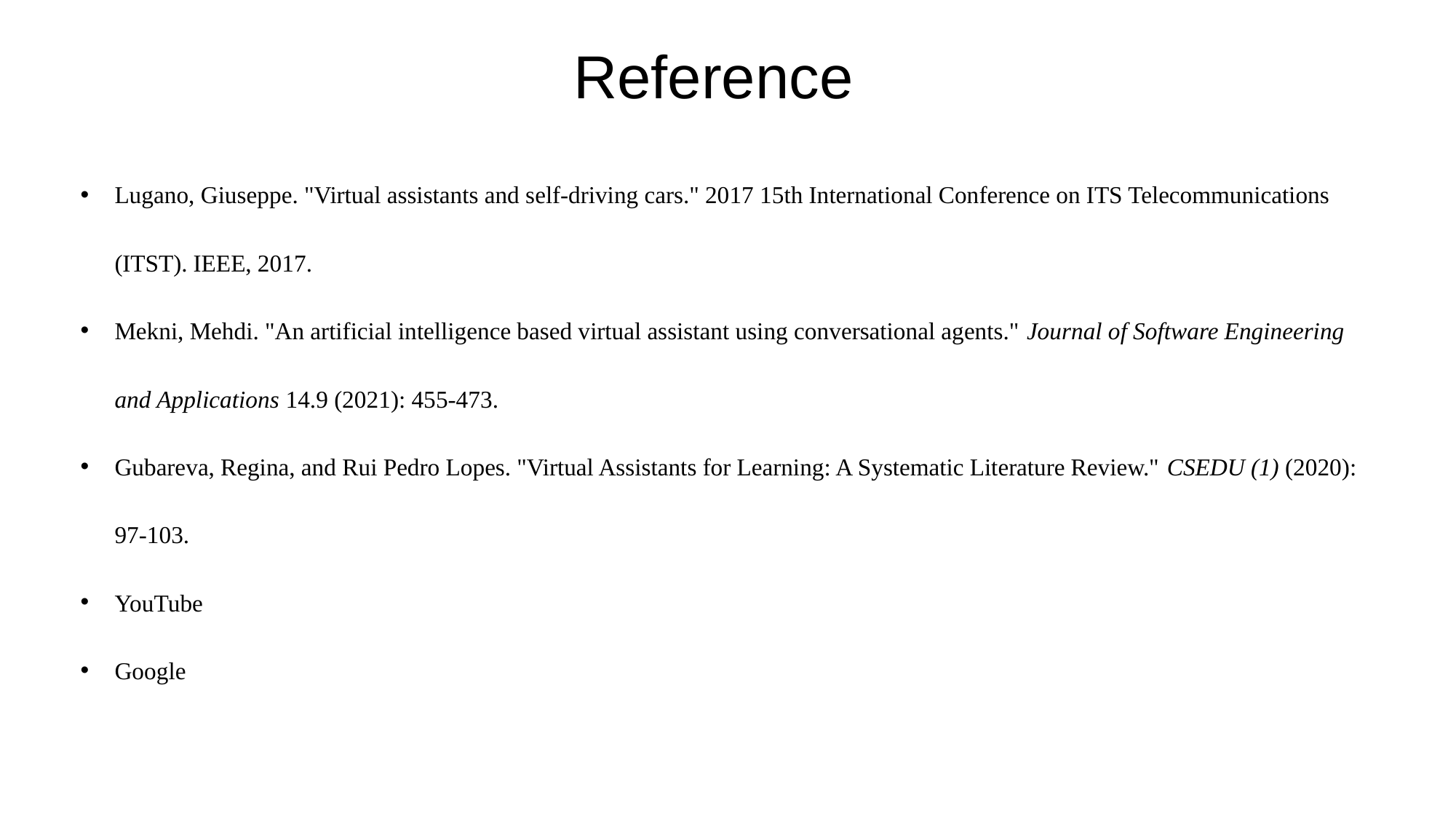

Reference
Lugano, Giuseppe. "Virtual assistants and self-driving cars." 2017 15th International Conference on ITS Telecommunications (ITST). IEEE, 2017.
Mekni, Mehdi. "An artificial intelligence based virtual assistant using conversational agents." Journal of Software Engineering and Applications 14.9 (2021): 455-473.
Gubareva, Regina, and Rui Pedro Lopes. "Virtual Assistants for Learning: A Systematic Literature Review." CSEDU (1) (2020): 97-103.
YouTube
Google